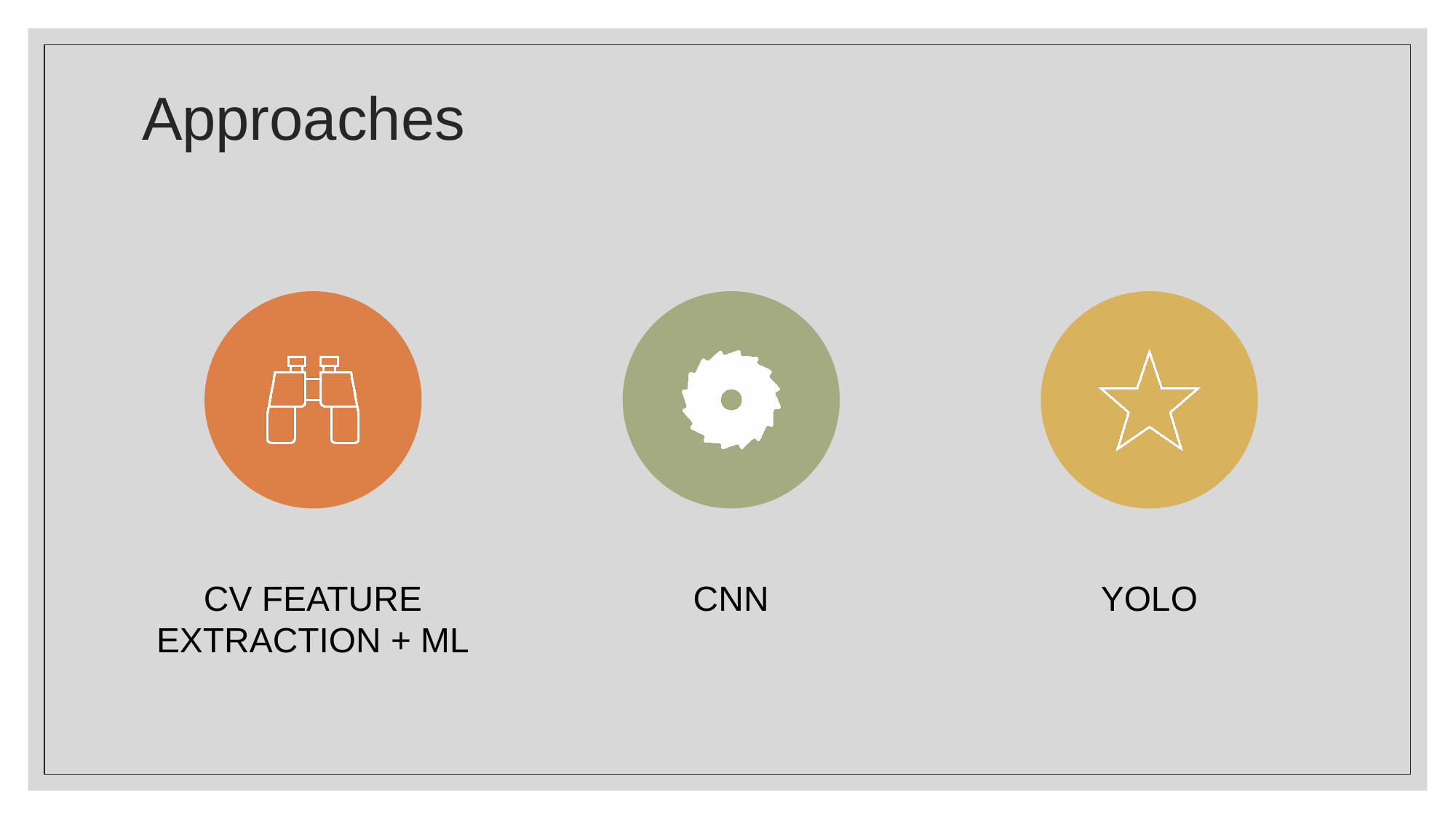

# Approaches
Cv feature extraction + ML
CNN
YOLO